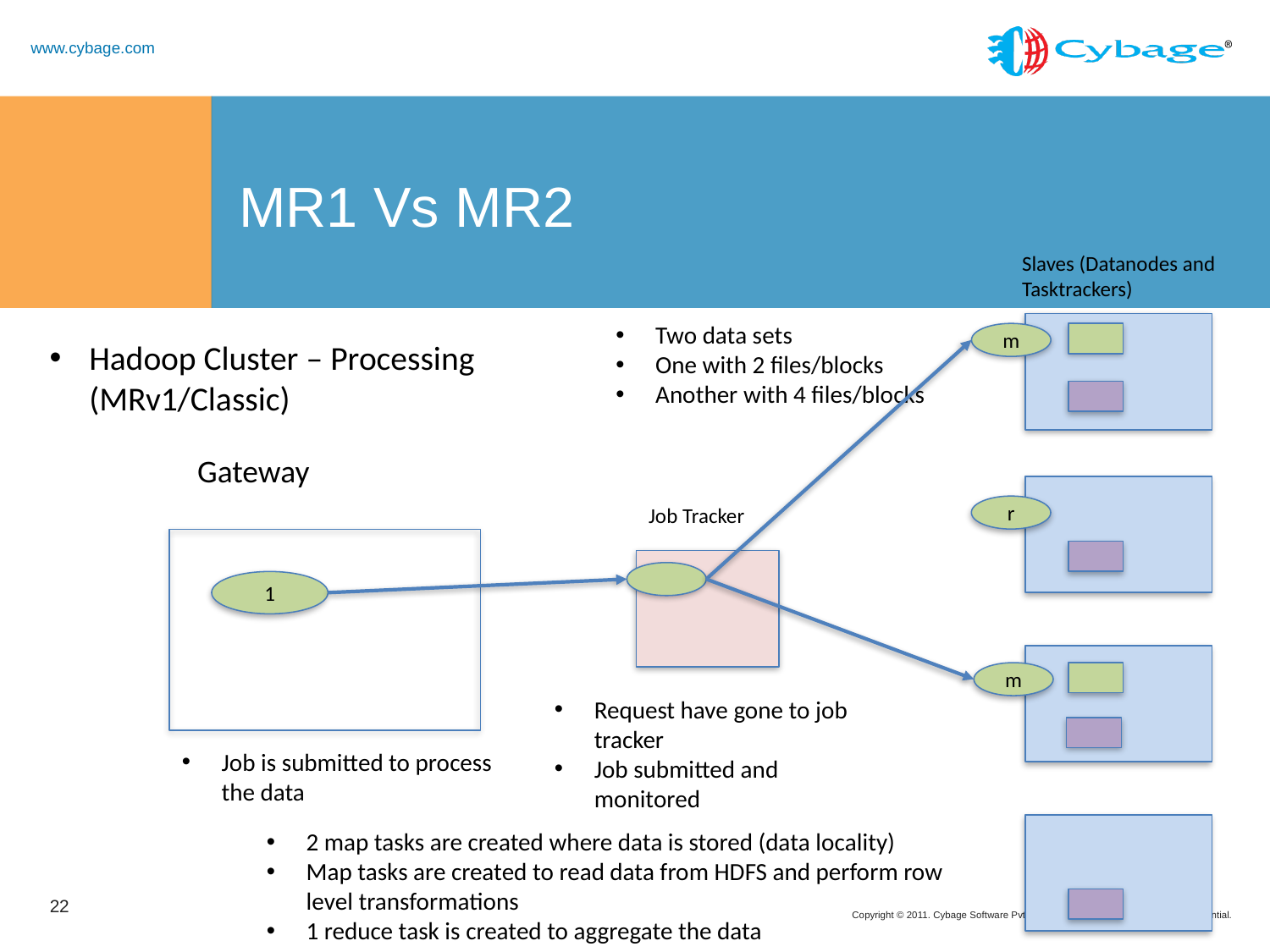

# MR1 Vs MR2
Slaves (Datanodes and Tasktrackers)

Gateway

Job Tracker

Two data sets
One with 2 files/blocks
Another with 4 files/blocks
m

Hadoop Cluster – Processing  (MRv1/Classic)

r

1
m

Request have gone to job tracker
Job submitted and monitored

Job is submitted to process the data
2 map tasks are created where data is stored (data locality)
Map tasks are created to read data from HDFS and perform row level transformations
1 reduce task is created to aggregate the data
22